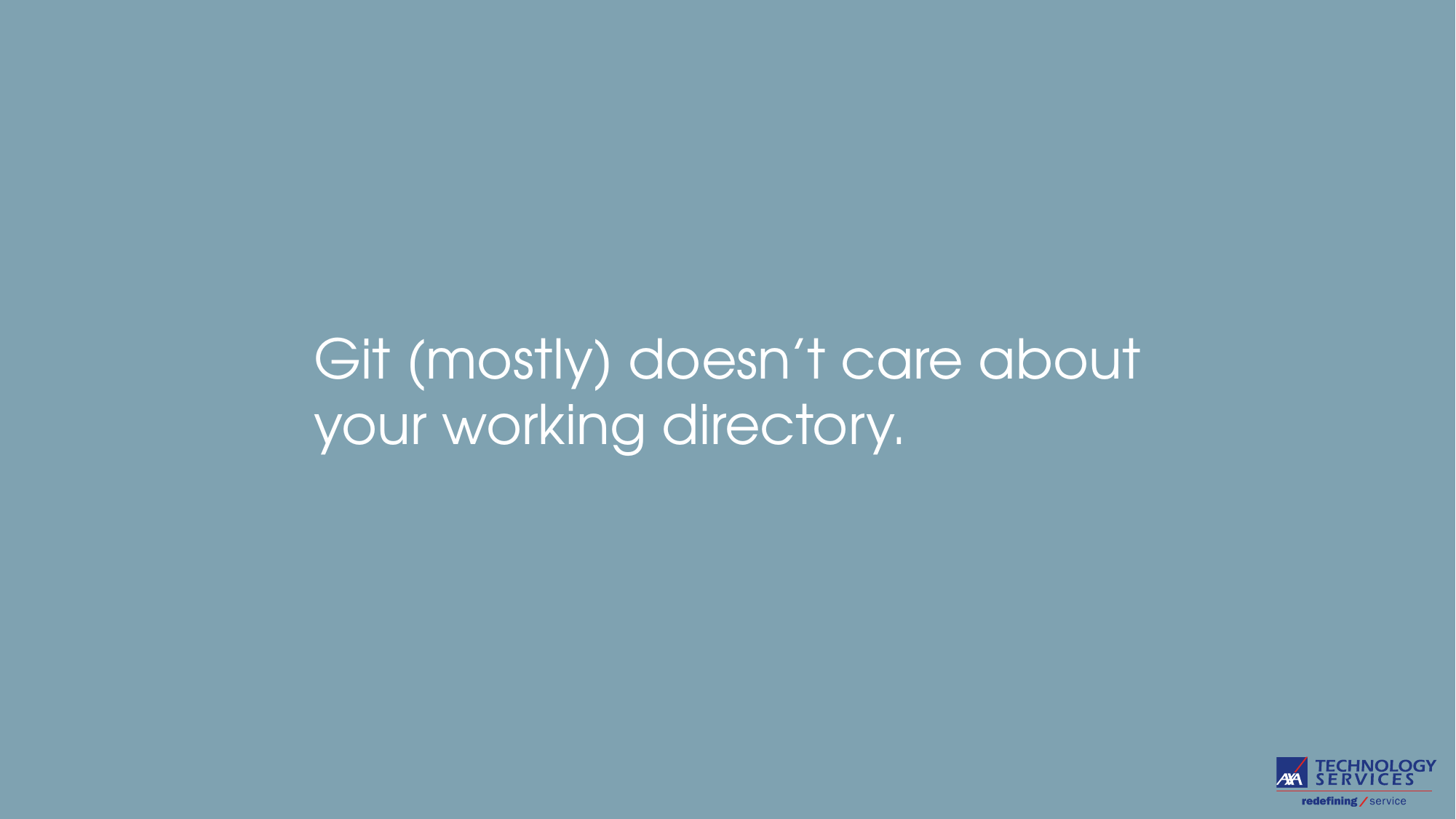

# Git (mostly) doesn’t care about your working directory.